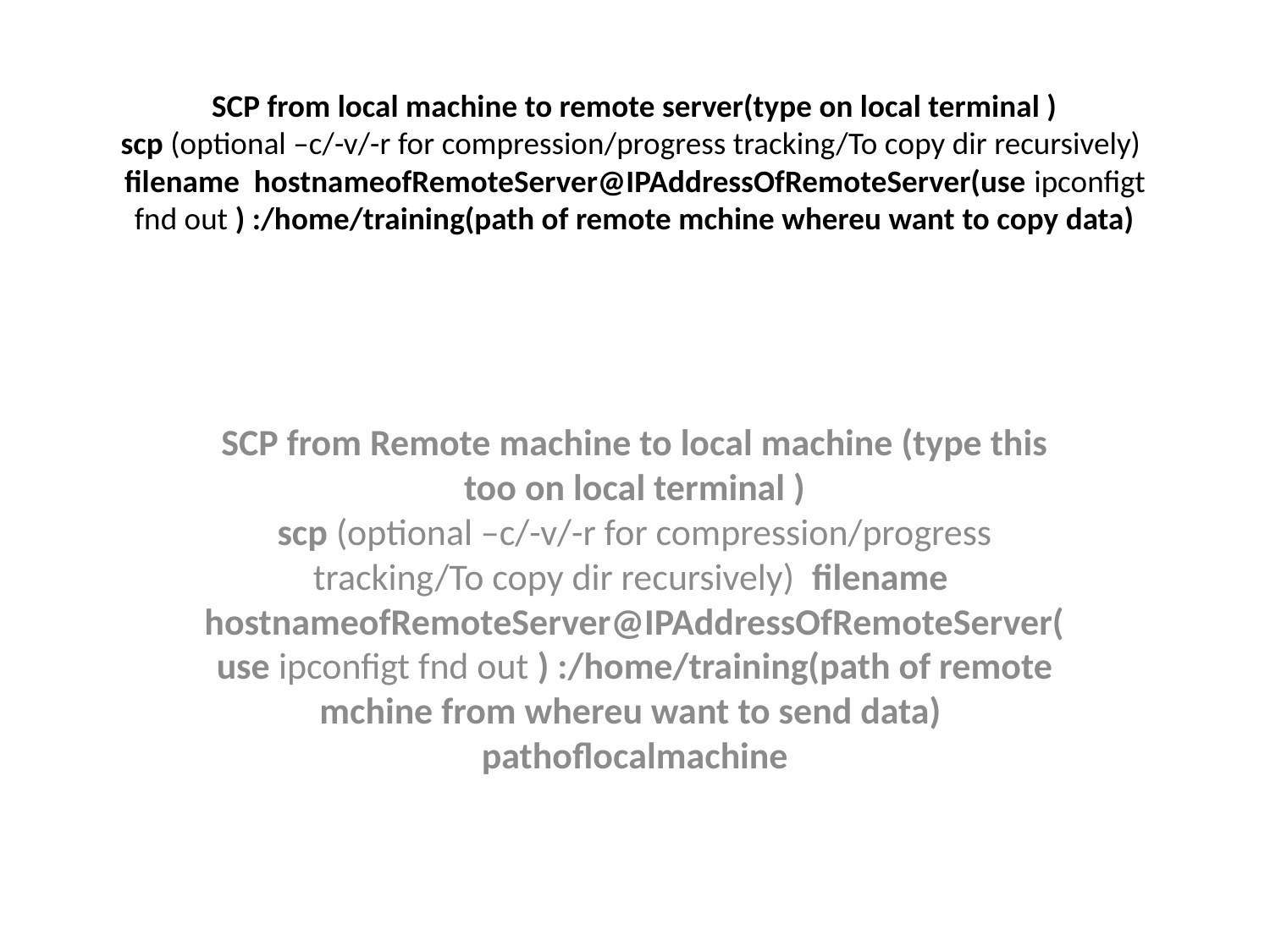

# SCP from local machine to remote server(type on local terminal ) scp (optional –c/-v/-r for compression/progress tracking/To copy dir recursively)  filename  hostnameofRemoteServer@IPAddressOfRemoteServer(use ipconfigt fnd out ) :/home/training(path of remote mchine whereu want to copy data)
SCP from Remote machine to local machine (type this too on local terminal )
scp (optional –c/-v/-r for compression/progress tracking/To copy dir recursively)  filename  hostnameofRemoteServer@IPAddressOfRemoteServer(use ipconfigt fnd out ) :/home/training(path of remote mchine from whereu want to send data)  pathoflocalmachine